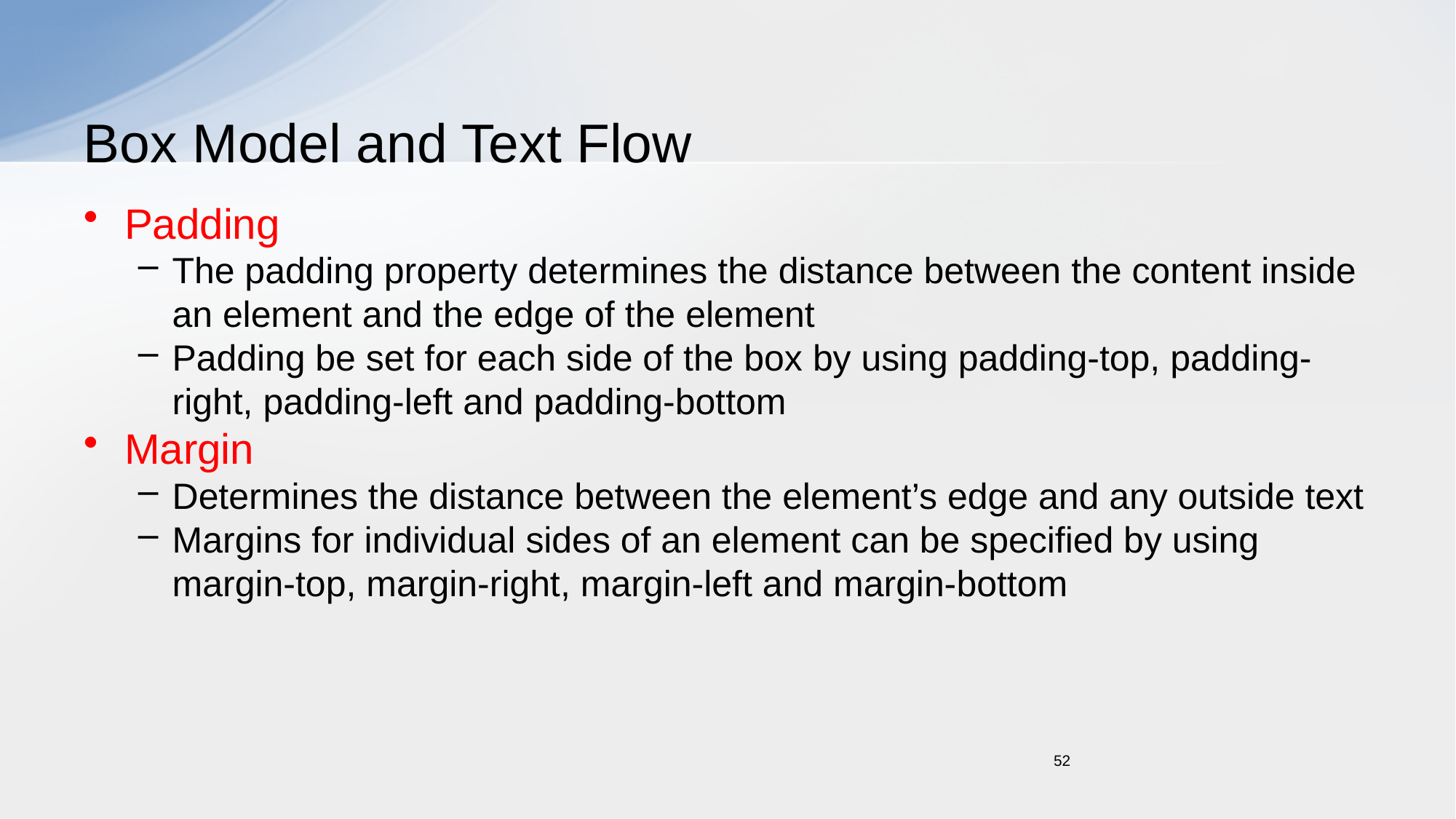

# Box Model and Text Flow
Padding
The padding property determines the distance between the content inside an element and the edge of the element
Padding be set for each side of the box by using padding-top, padding-right, padding-left and padding-bottom
Margin
Determines the distance between the element’s edge and any outside text
Margins for individual sides of an element can be specified by using margin-top, margin-right, margin-left and margin-bottom

52